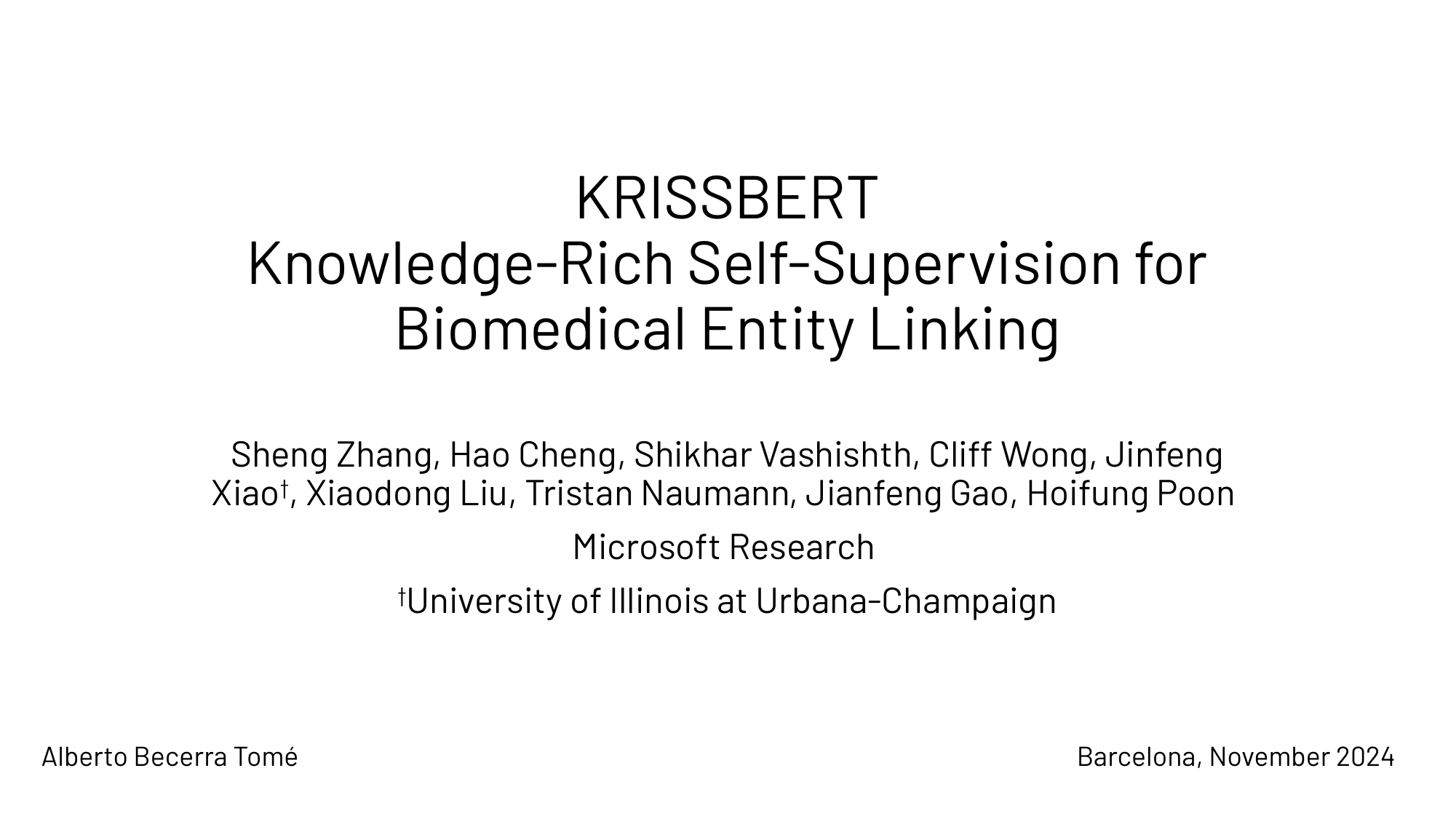

# KRISSBERT Knowledge-Rich Self-Supervision for Biomedical Entity Linking
Sheng Zhang, Hao Cheng, Shikhar Vashishth, Cliff Wong, Jinfeng Xiao†, Xiaodong Liu, Tristan Naumann, Jianfeng Gao, Hoifung Poon
Microsoft Research
†University of Illinois at Urbana-Champaign
Alberto Becerra Tomé
Barcelona, November 2024